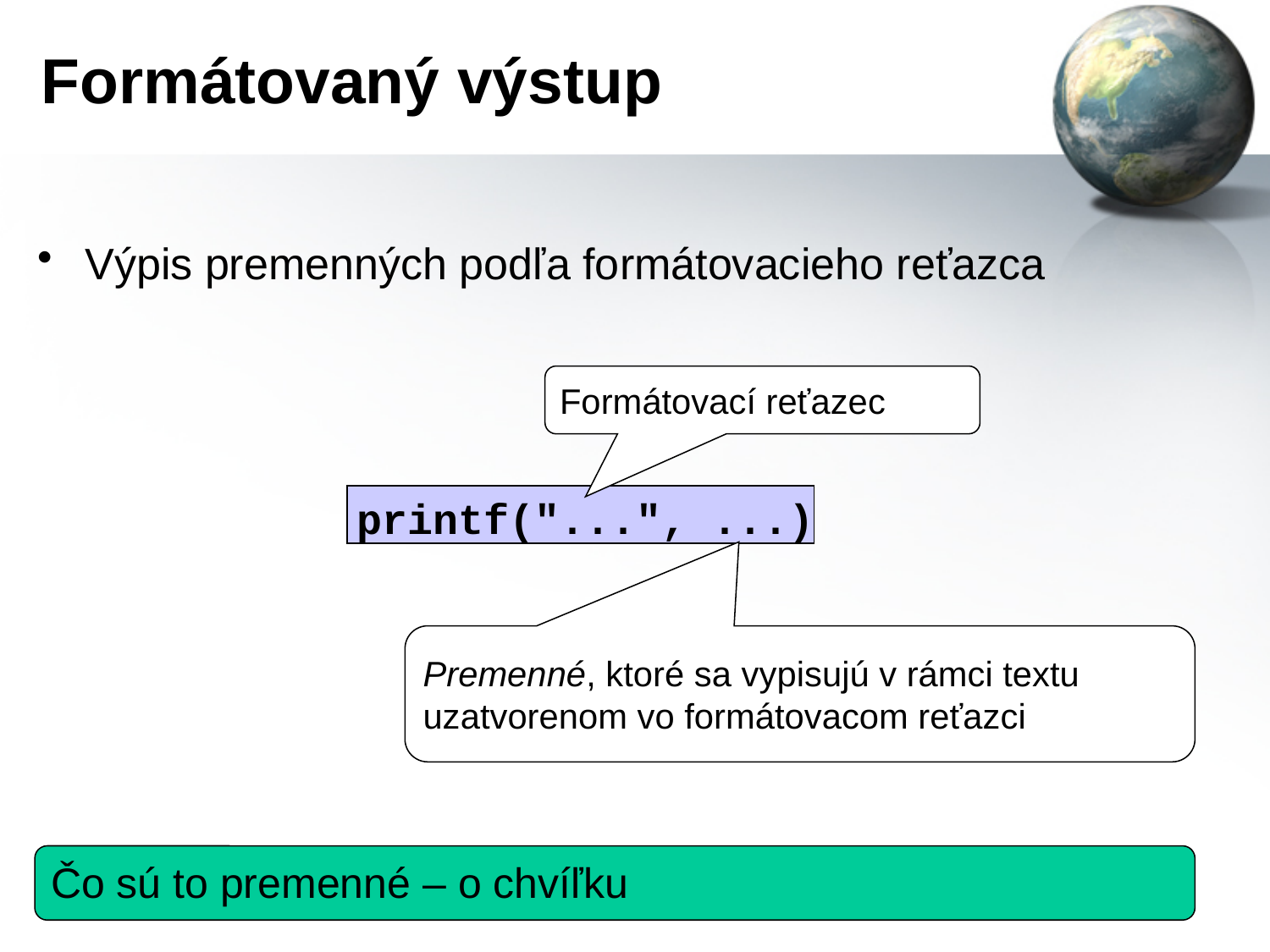

# Formátovaný výstup
Výpis premenných podľa formátovacieho reťazca
Formátovací reťazec
printf("...", ...)

Premenné, ktoré sa vypisujú v rámci textu uzatvorenom vo formátovacom reťazci
Čo sú to premenné – o chvíľku